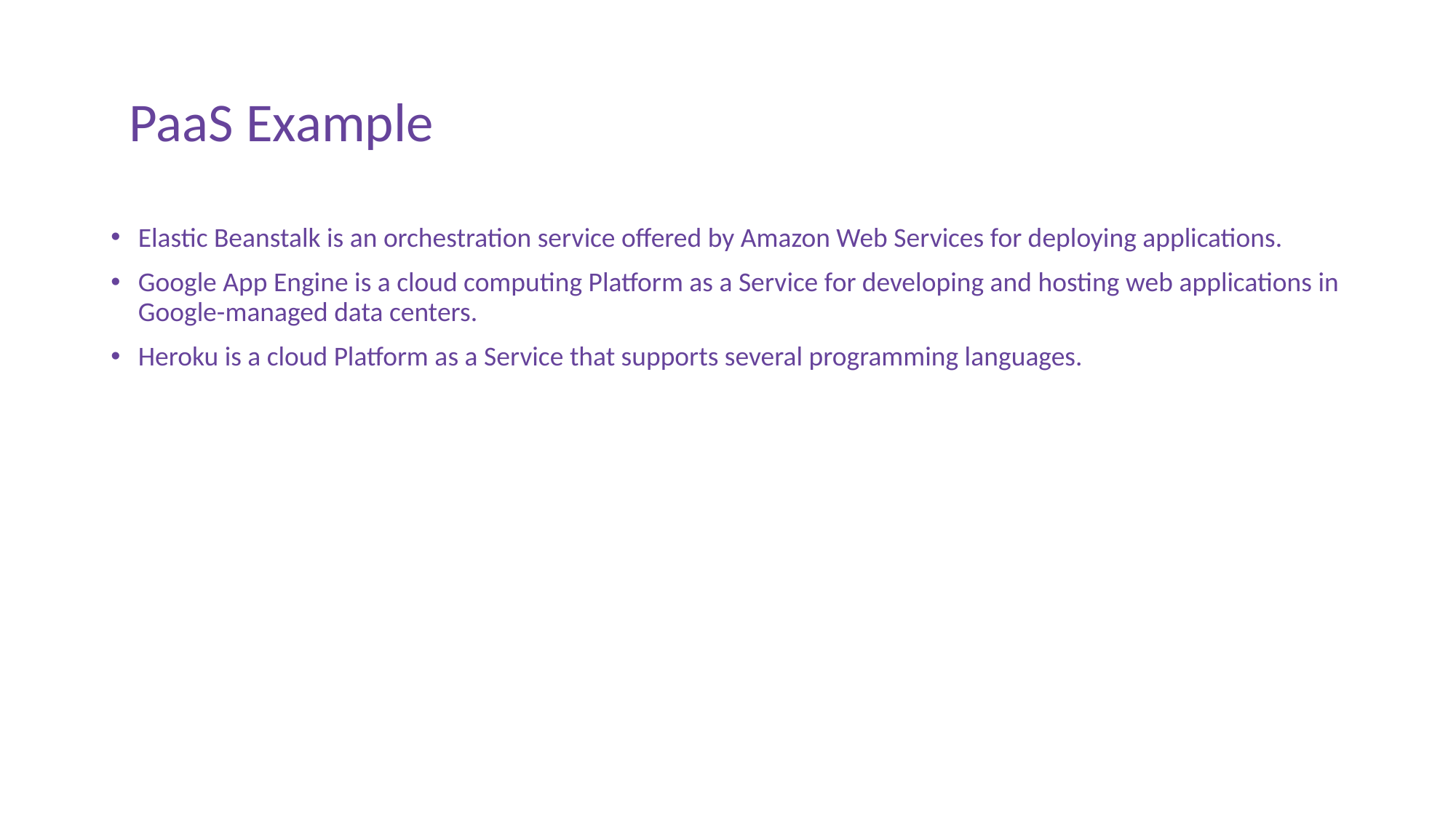

# PaaS Example
Elastic Beanstalk is an orchestration service offered by Amazon Web Services for deploying applications.
Google App Engine is a cloud computing Platform as a Service for developing and hosting web applications in Google-managed data centers.
Heroku is a cloud Platform as a Service that supports several programming languages.